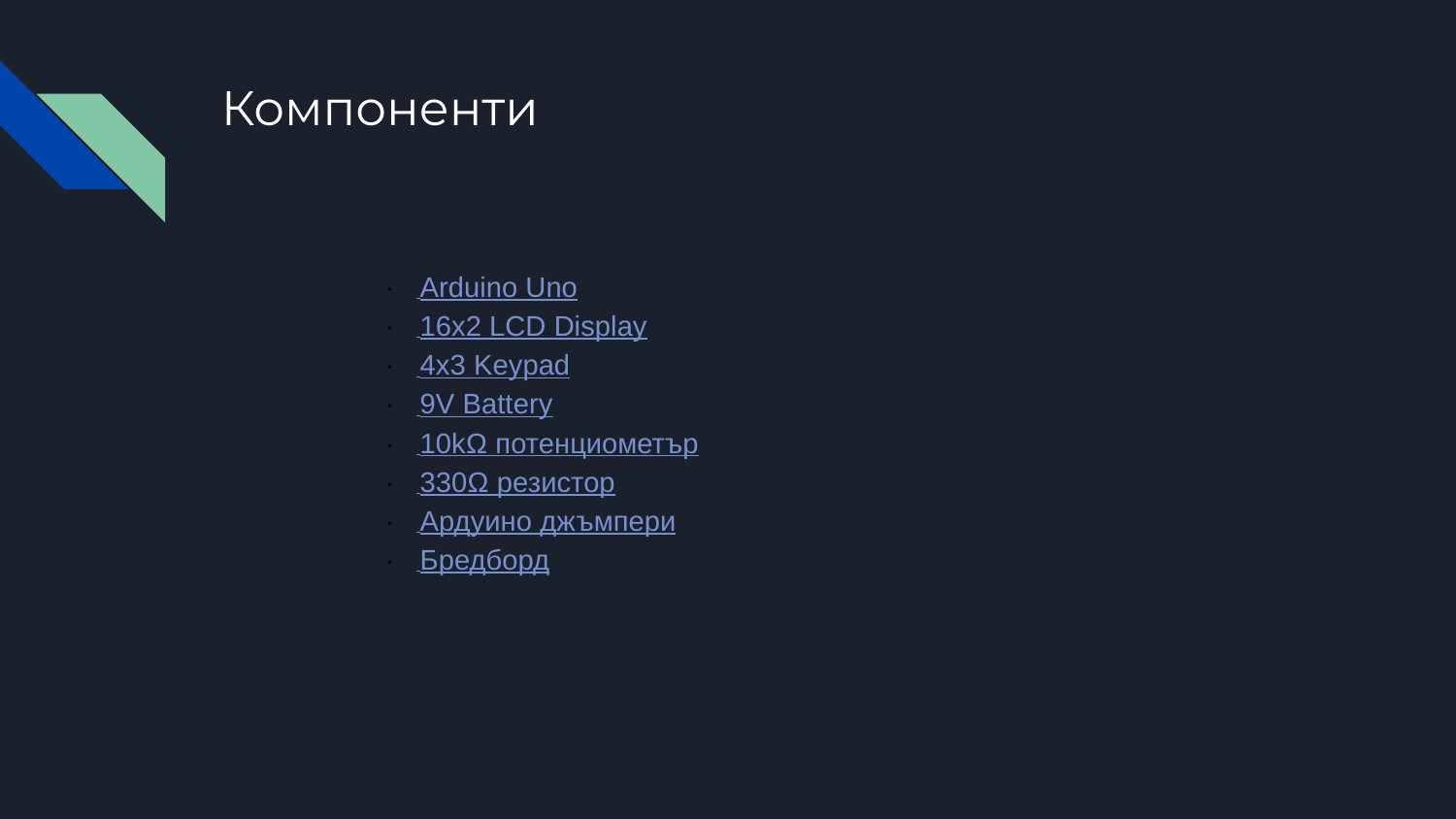

# Компоненти
·       Arduino Uno
·       16x2 LCD Display
·       4x3 Keypad
·       9V Battery
·       10kΩ потенциометър
·       330Ω резистор
·       Ардуино джъмпери
·       Бредборд